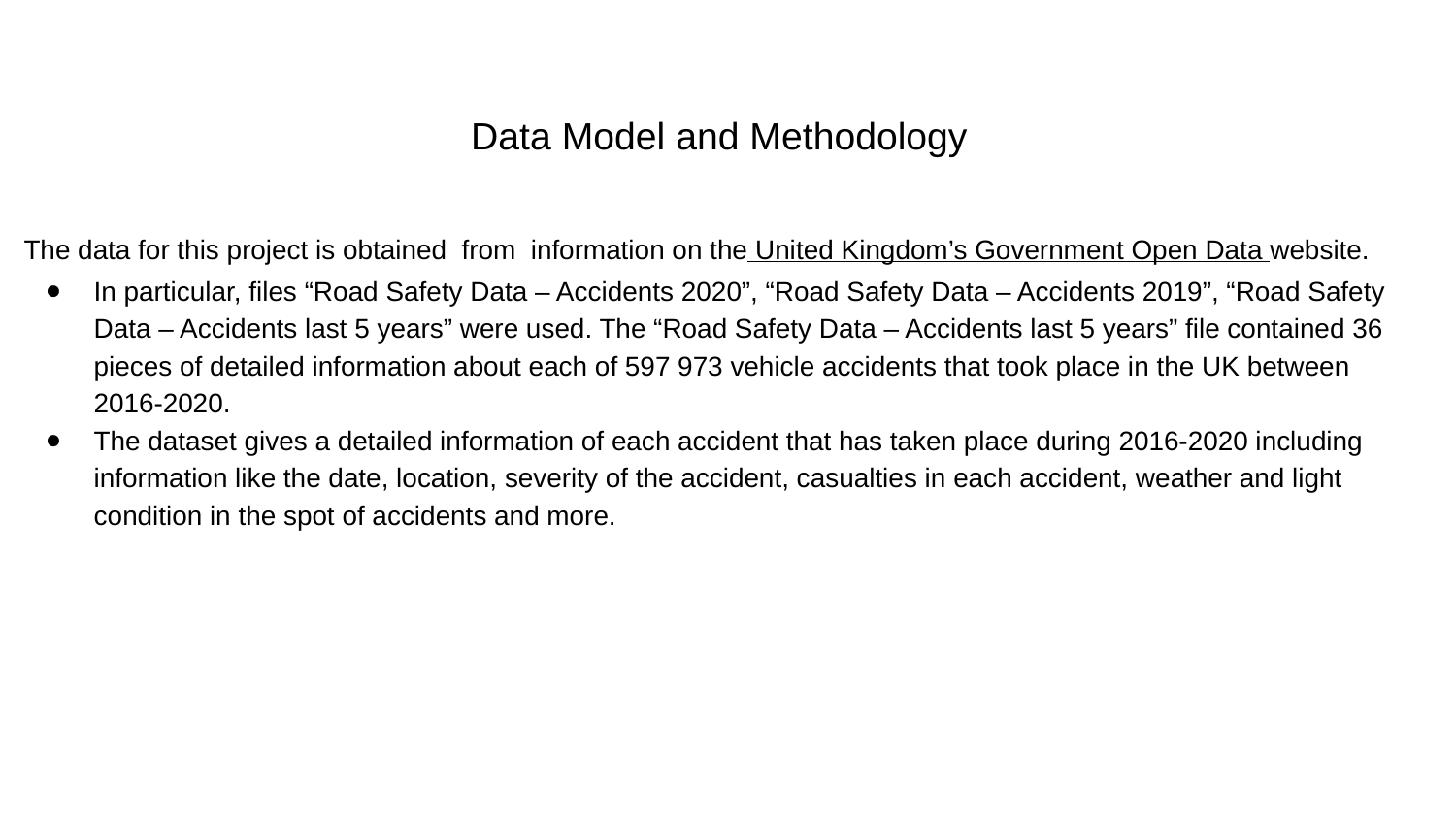

# Data Model and Methodology
The data for this project is obtained  from  information on the United Kingdom’s Government Open Data website.
In particular, files “Road Safety Data – Accidents 2020”, “Road Safety Data – Accidents 2019”, “Road Safety Data – Accidents last 5 years” were used. The “Road Safety Data – Accidents last 5 years” file contained 36 pieces of detailed information about each of 597 973 vehicle accidents that took place in the UK between 2016-2020.
The dataset gives a detailed information of each accident that has taken place during 2016-2020 including information like the date, location, severity of the accident, casualties in each accident, weather and light condition in the spot of accidents and more.